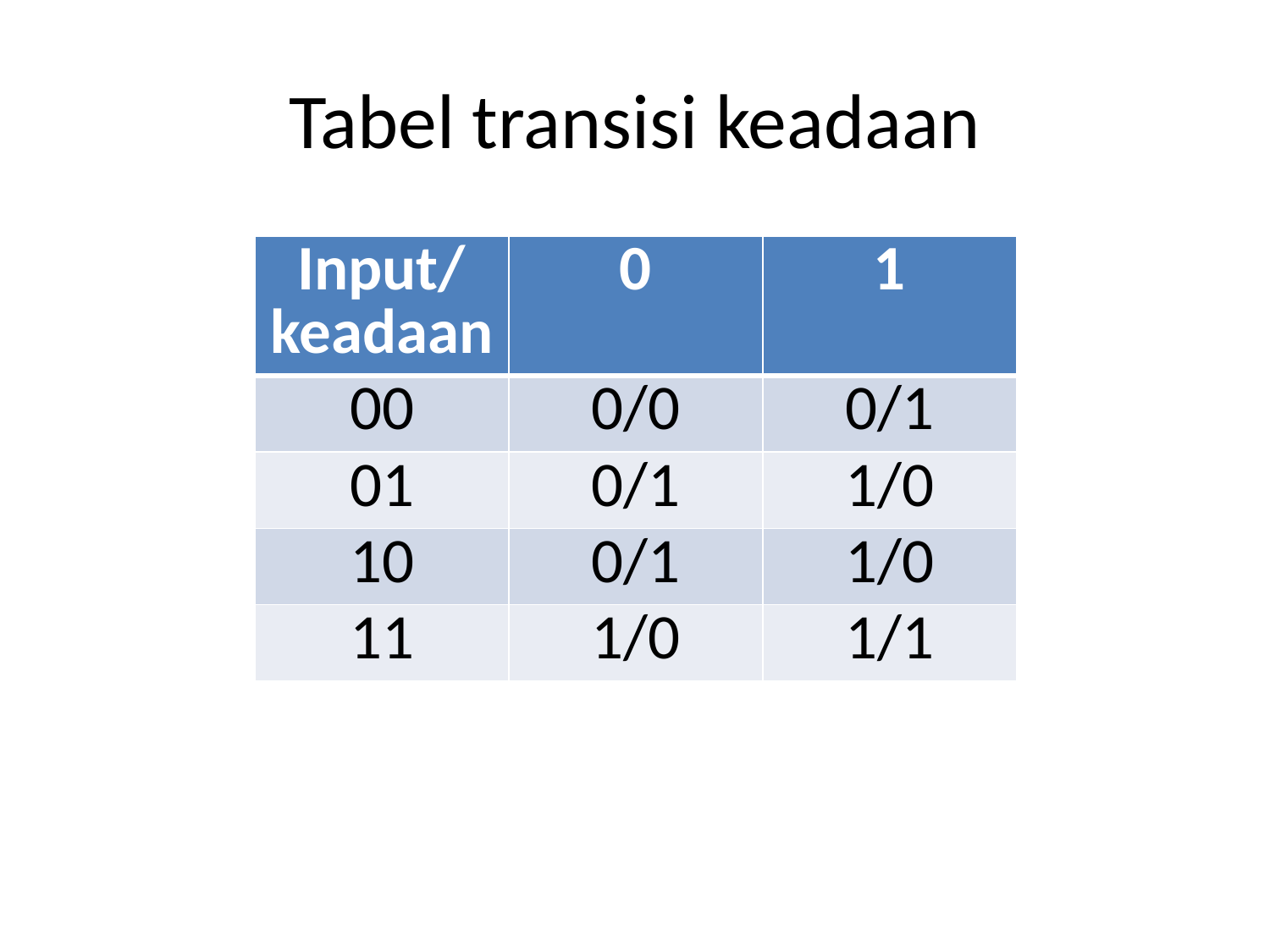

# Tabel transisi keadaan
| Input/ keadaan | 0 | 1 |
| --- | --- | --- |
| 00 | 0/0 | 0/1 |
| 01 | 0/1 | 1/0 |
| 10 | 0/1 | 1/0 |
| 11 | 1/0 | 1/1 |